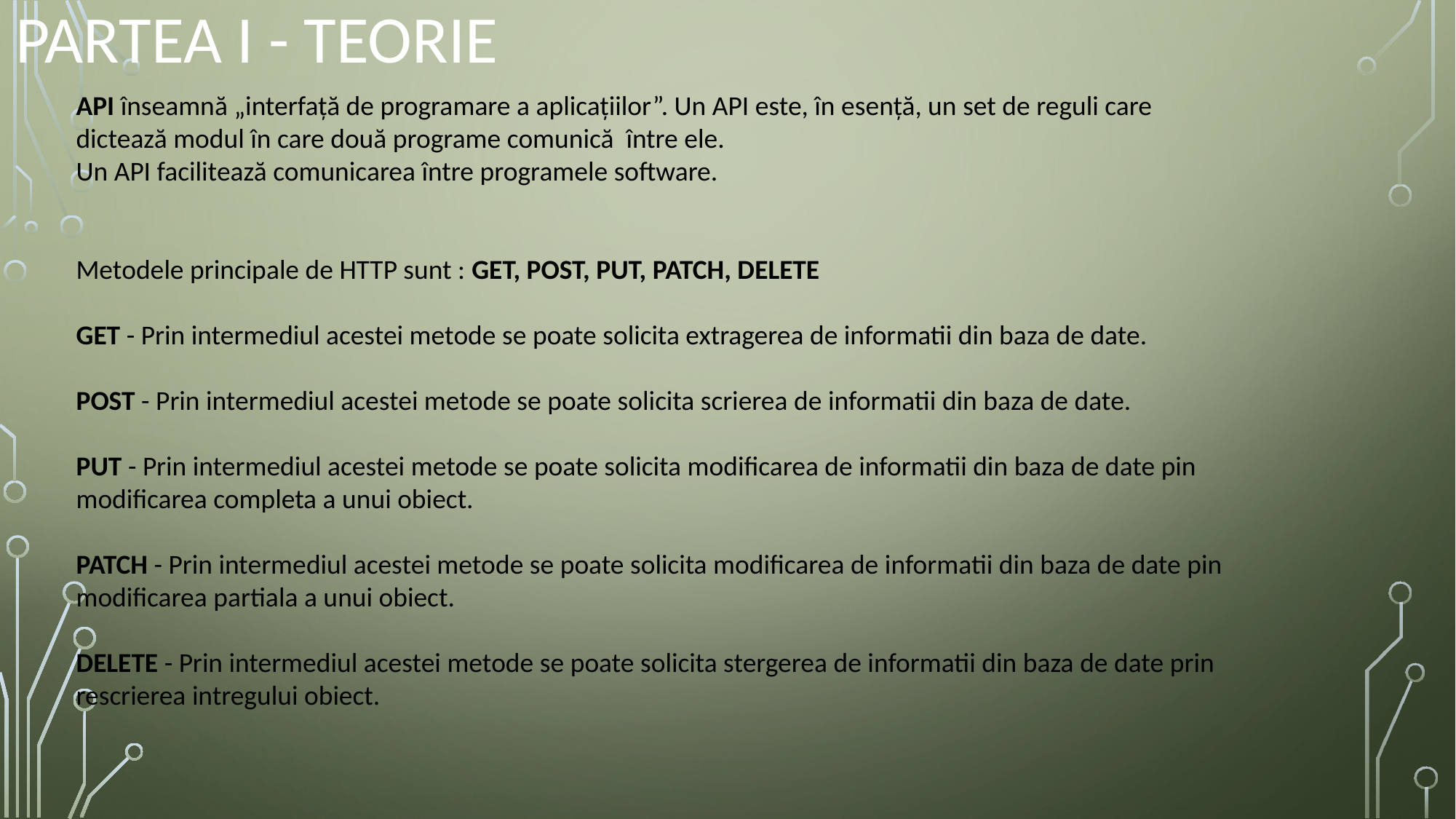

Partea I - Teorie
API înseamnă „interfață de programare a aplicațiilor”. Un API este, în esență, un set de reguli care dictează modul în care două programe comunică  între ele.
Un API facilitează comunicarea între programele software.

Metodele principale de HTTP sunt : GET, POST, PUT, PATCH, DELETE

GET - Prin intermediul acestei metode se poate solicita extragerea de informatii din baza de date.

POST - Prin intermediul acestei metode se poate solicita scrierea de informatii din baza de date.

PUT - Prin intermediul acestei metode se poate solicita modificarea de informatii din baza de date pin modificarea completa a unui obiect.

PATCH - Prin intermediul acestei metode se poate solicita modificarea de informatii din baza de date pin modificarea partiala a unui obiect.

DELETE - Prin intermediul acestei metode se poate solicita stergerea de informatii din baza de date prin rescrierea intregului obiect.